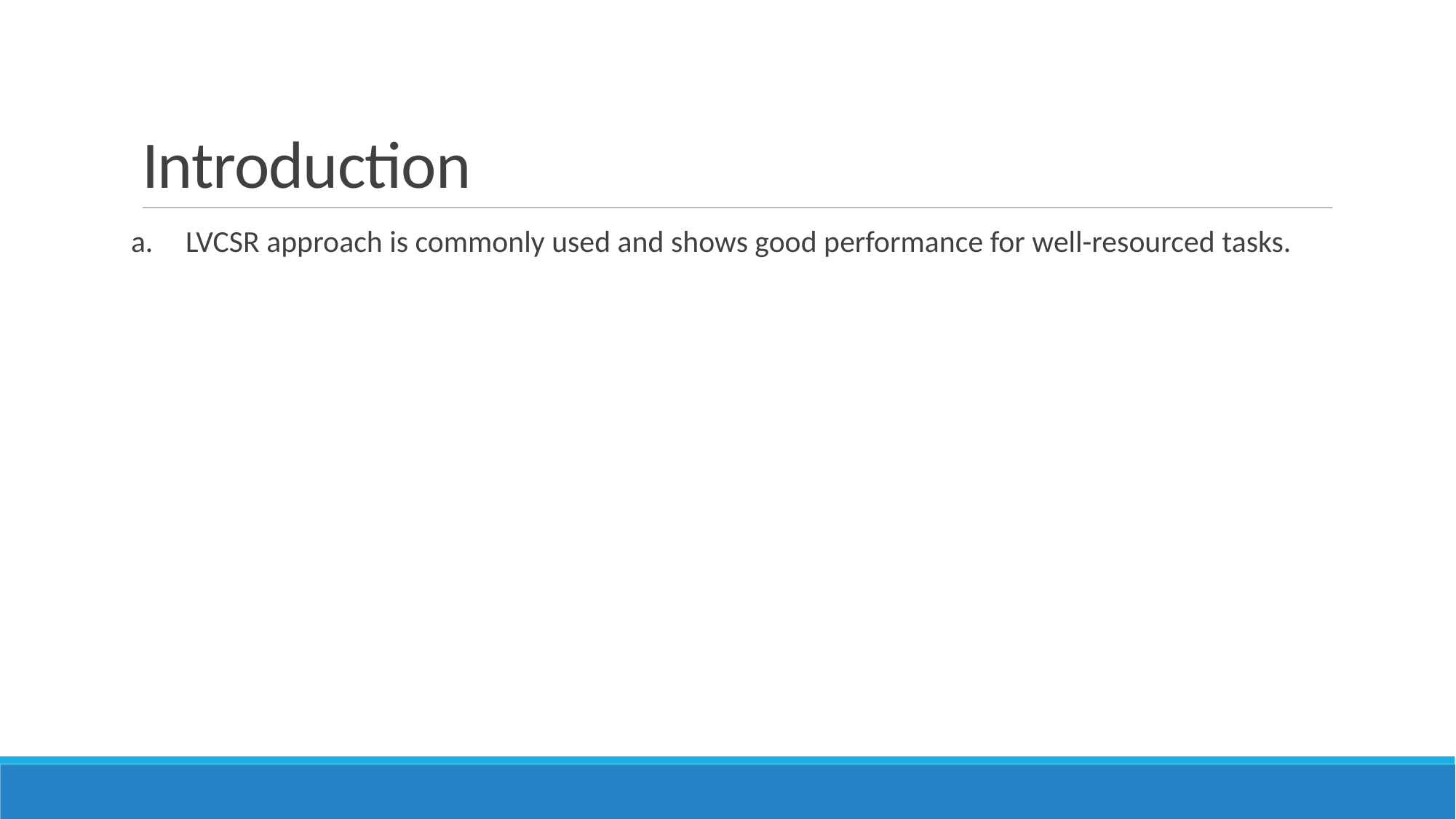

# Introduction
LVCSR approach is commonly used and shows good performance for well-resourced tasks.